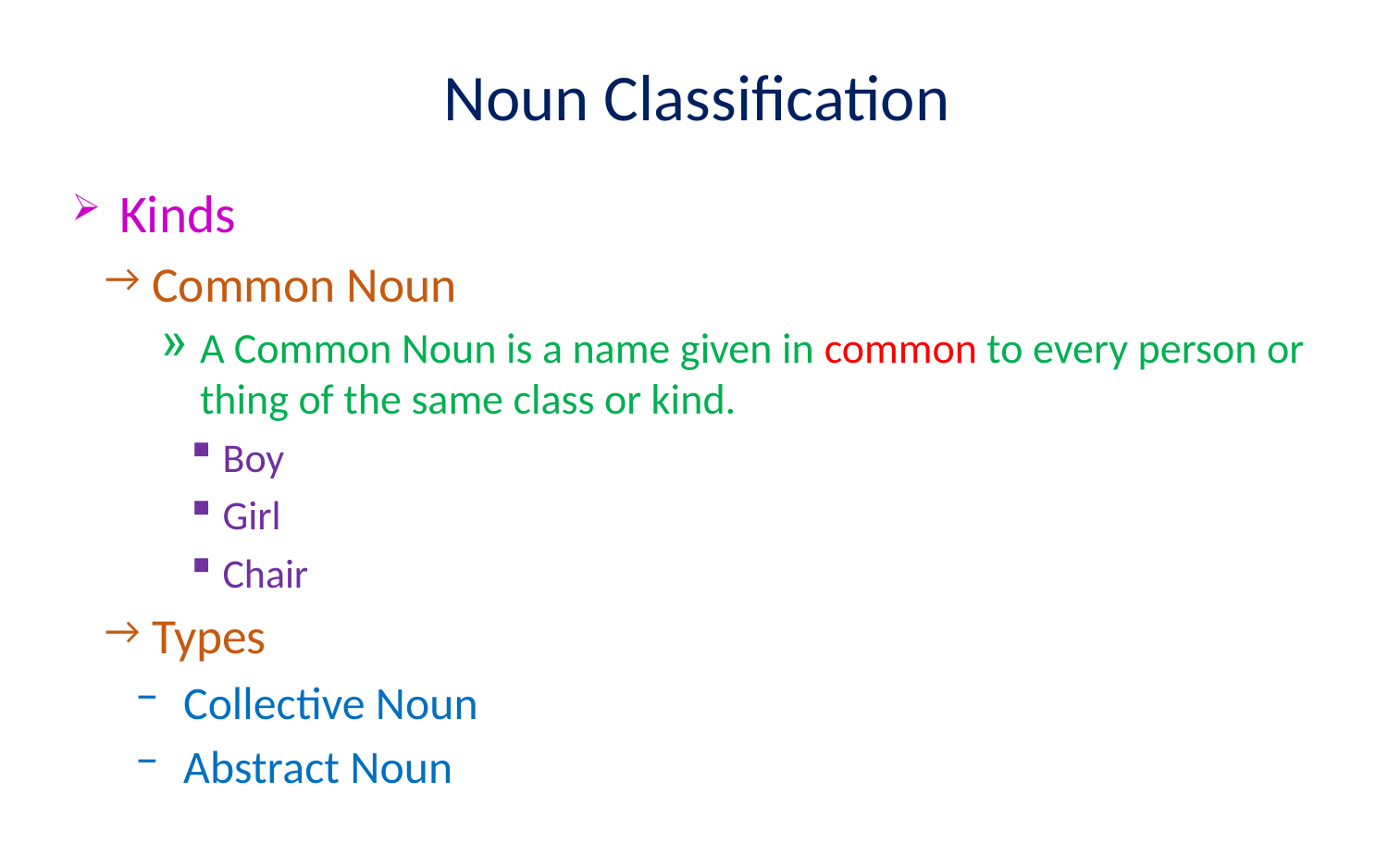

# Noun Classification
Kinds
Common Noun
A Common Noun is a name given in common to every person or thing of the same class or kind.
Boy
Girl
Chair
Types
Collective Noun
Abstract Noun